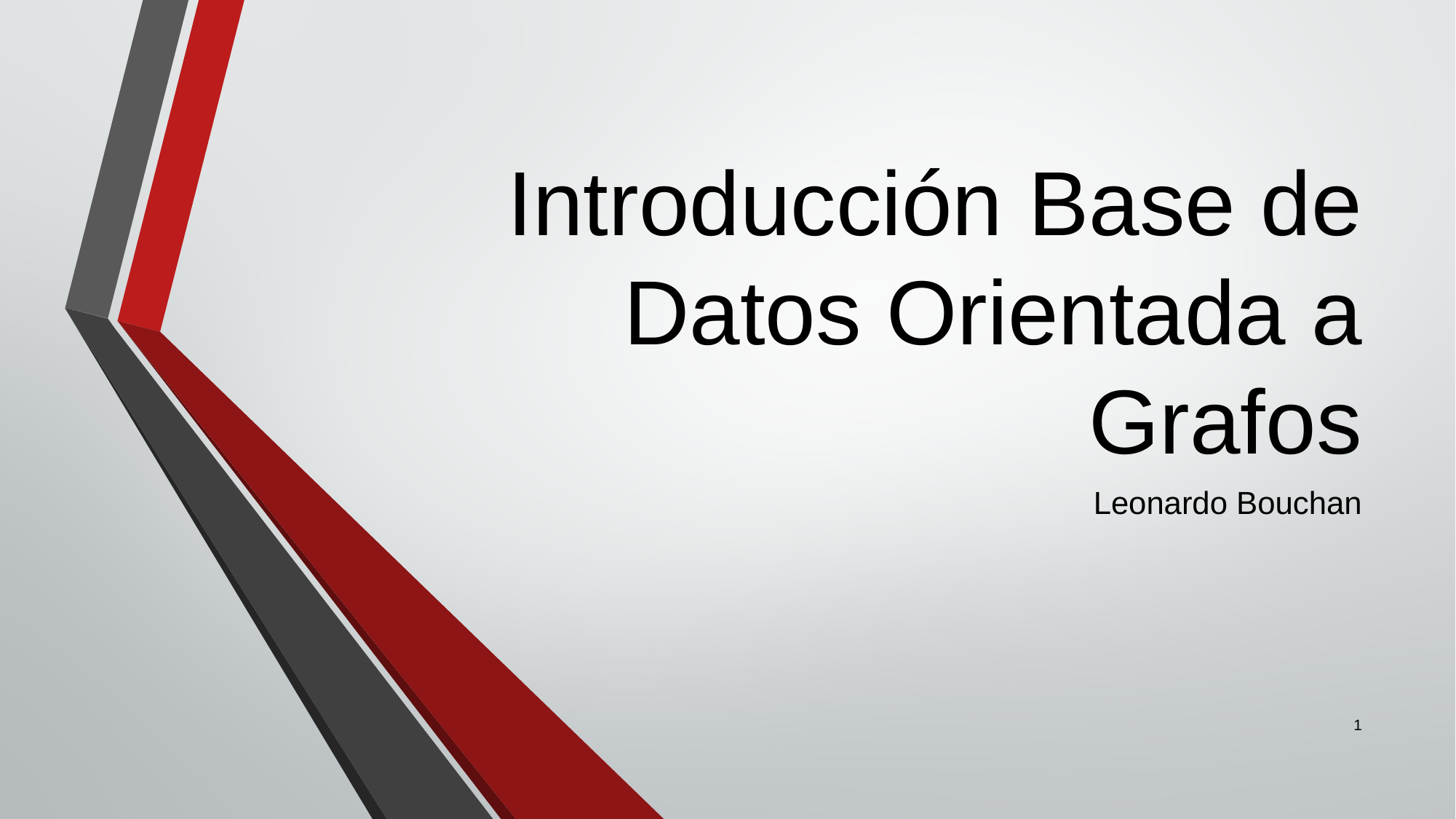

# Introducción Base de Datos Orientada a Grafos
Leonardo Bouchan
1